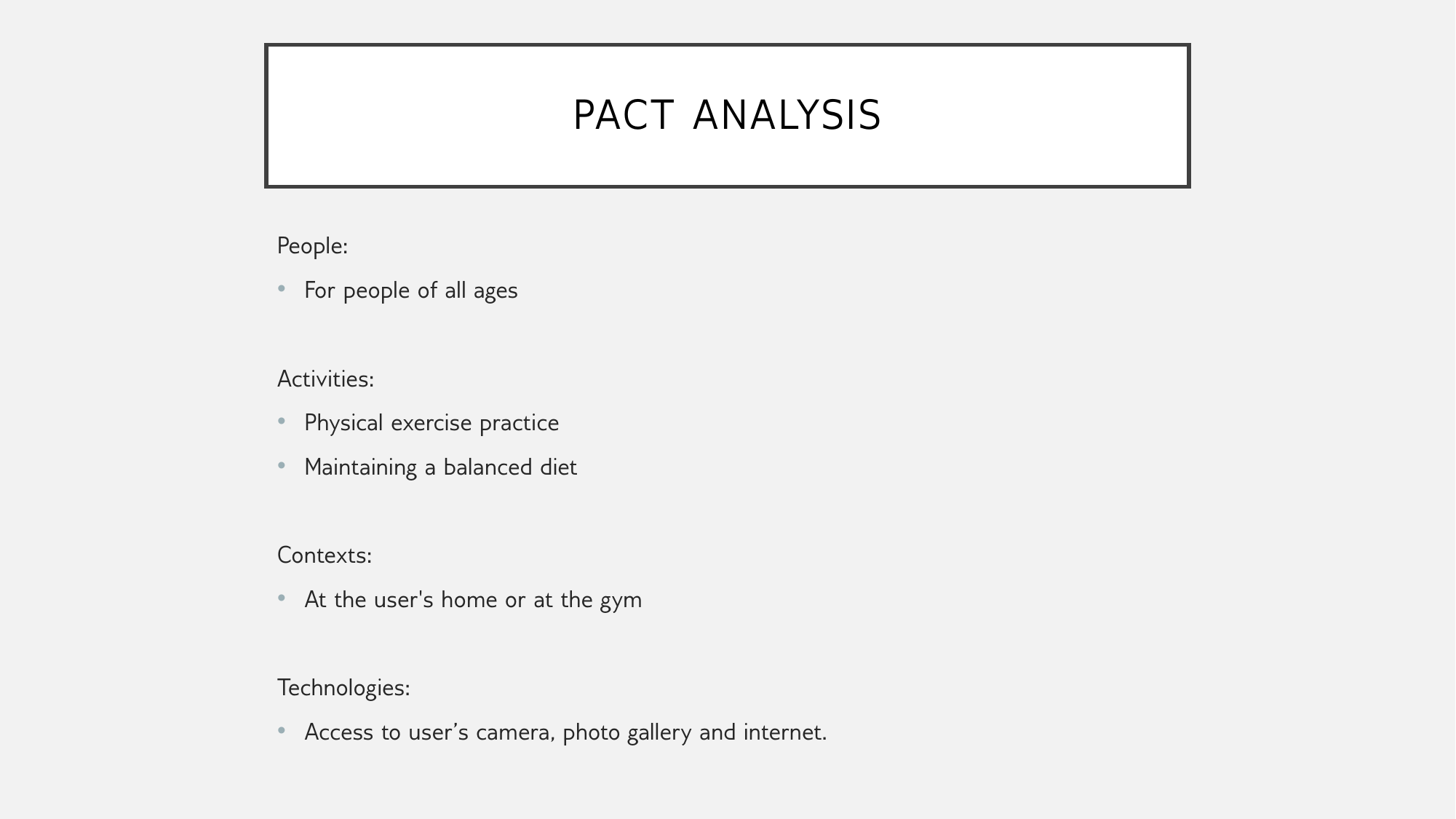

# PACT Analysis
People:
For people of all ages

Activities:
Physical exercise practice
Maintaining a balanced diet

Contexts:
At the user's home or at the gym

Technologies:
Access to user’s camera, photo gallery and internet.